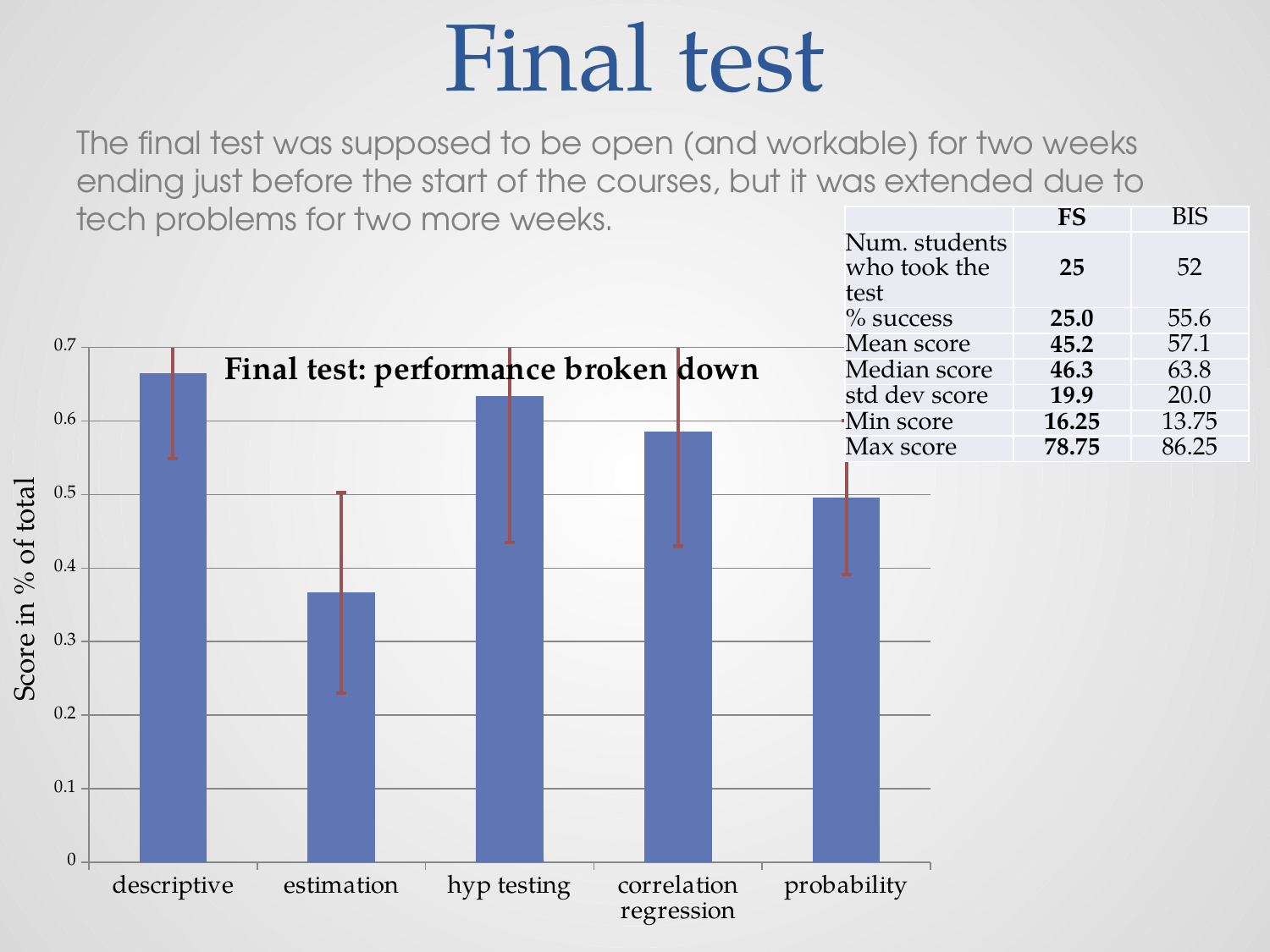

# Final test
The final test was supposed to be open (and workable) for two weeks ending just before the start of the courses, but it was extended due to tech problems for two more weeks.
|  | FS | BIS |
| --- | --- | --- |
| Num. students who took the test | 25 | 52 |
| % success | 25.0 | 55.6 |
| Mean score | 45.2 | 57.1 |
| Median score | 46.3 | 63.8 |
| std dev score | 19.9 | 20.0 |
| Min score | 16.25 | 13.75 |
| Max score | 78.75 | 86.25 |

### Chart: Final test: performance broken down

| Category |  |
|---|---|
| descriptive | 0.665 |
| estimation | 0.3666666666666667 |
| hyp testing | 0.634 |
| correlation regression | 0.585 |
| probability | 0.49599999999999994 |
Score in % of total